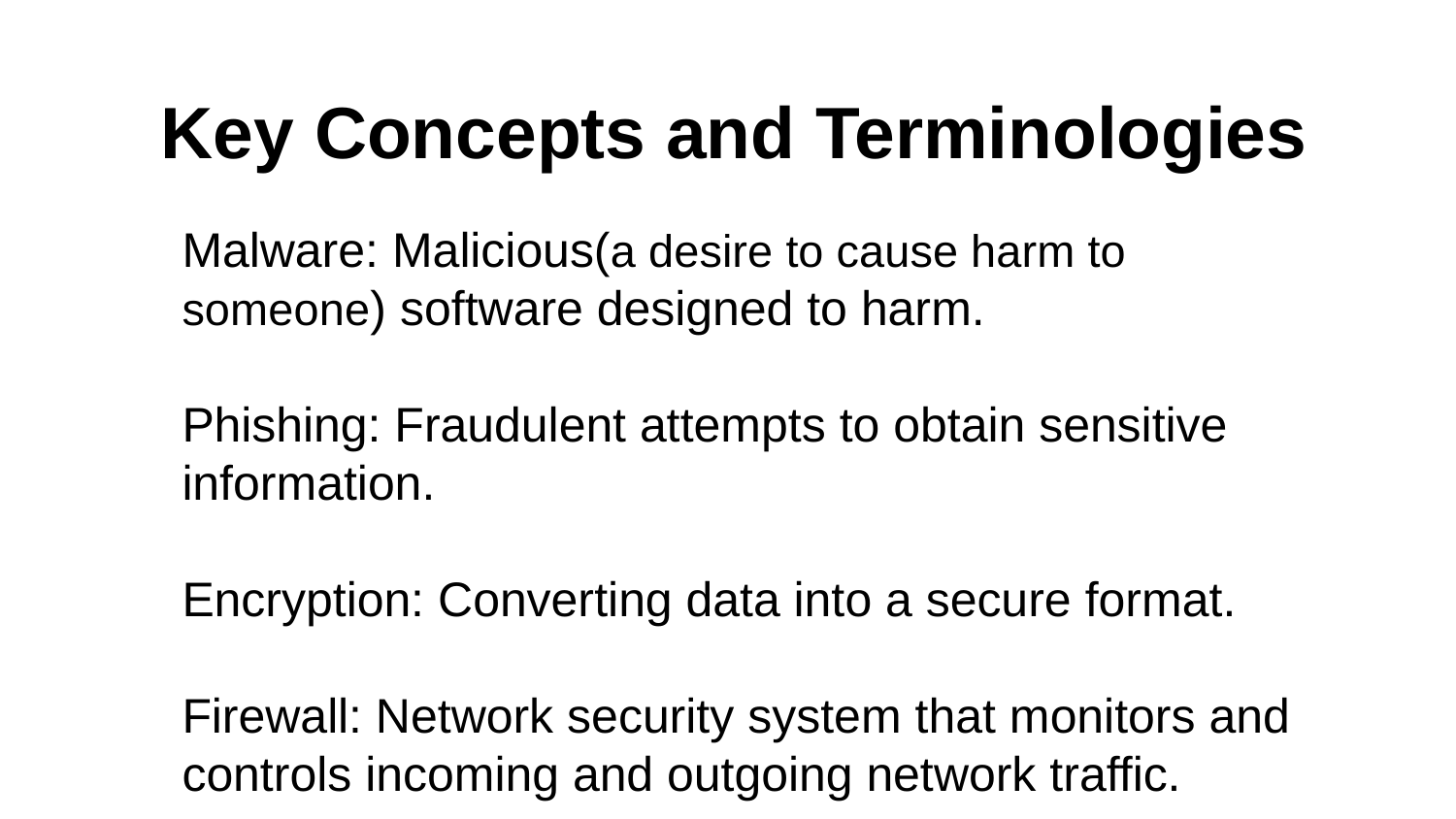

Key Concepts and Terminologies
Malware: Malicious(a desire to cause harm to someone) software designed to harm.

Phishing: Fraudulent attempts to obtain sensitive information.

Encryption: Converting data into a secure format.

Firewall: Network security system that monitors and controls incoming and outgoing network traffic.